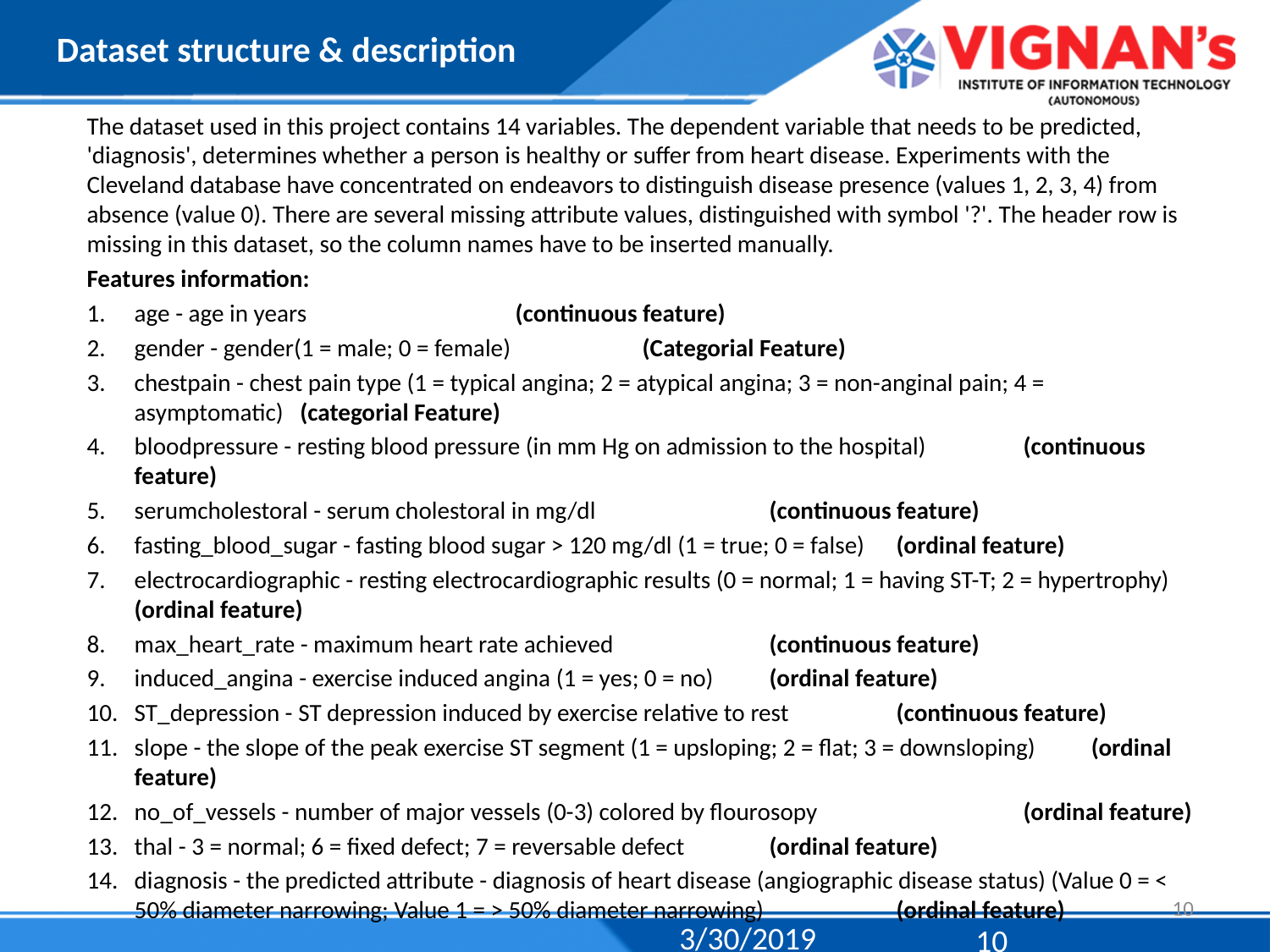

Dataset structure & description

The dataset used in this project contains 14 variables. The dependent variable that needs to be predicted, 'diagnosis', determines whether a person is healthy or suffer from heart disease. Experiments with the Cleveland database have concentrated on endeavors to distinguish disease presence (values 1, 2, 3, 4) from absence (value 0). There are several missing attribute values, distinguished with symbol '?'. The header row is missing in this dataset, so the column names have to be inserted manually.
Features information:
age - age in years		(continuous feature)
gender - gender(1 = male; 0 = female)		(Categorial Feature)
chestpain - chest pain type (1 = typical angina; 2 = atypical angina; 3 = non-anginal pain; 4 = asymptomatic)   (categorial Feature)
bloodpressure - resting blood pressure (in mm Hg on admission to the hospital)	(continuous feature)
serumcholestoral - serum cholestoral in mg/dl		(continuous feature)
fasting_blood_sugar - fasting blood sugar > 120 mg/dl (1 = true; 0 = false) 	(ordinal feature)
electrocardiographic - resting electrocardiographic results (0 = normal; 1 = having ST-T; 2 = hypertrophy)     (ordinal feature)
max_heart_rate - maximum heart rate achieved		(continuous feature)
induced_angina - exercise induced angina (1 = yes; 0 = no)	(ordinal feature)
ST_depression - ST depression induced by exercise relative to rest	(continuous feature)
slope - the slope of the peak exercise ST segment (1 = upsloping; 2 = flat; 3 = downsloping)          (ordinal feature)
no_of_vessels - number of major vessels (0-3) colored by flourosopy		(ordinal feature)
thal - 3 = normal; 6 = fixed defect; 7 = reversable defect	(ordinal feature)
diagnosis - the predicted attribute - diagnosis of heart disease (angiographic disease status) (Value 0 = < 50% diameter narrowing; Value 1 = > 50% diameter narrowing)		(ordinal feature)
10